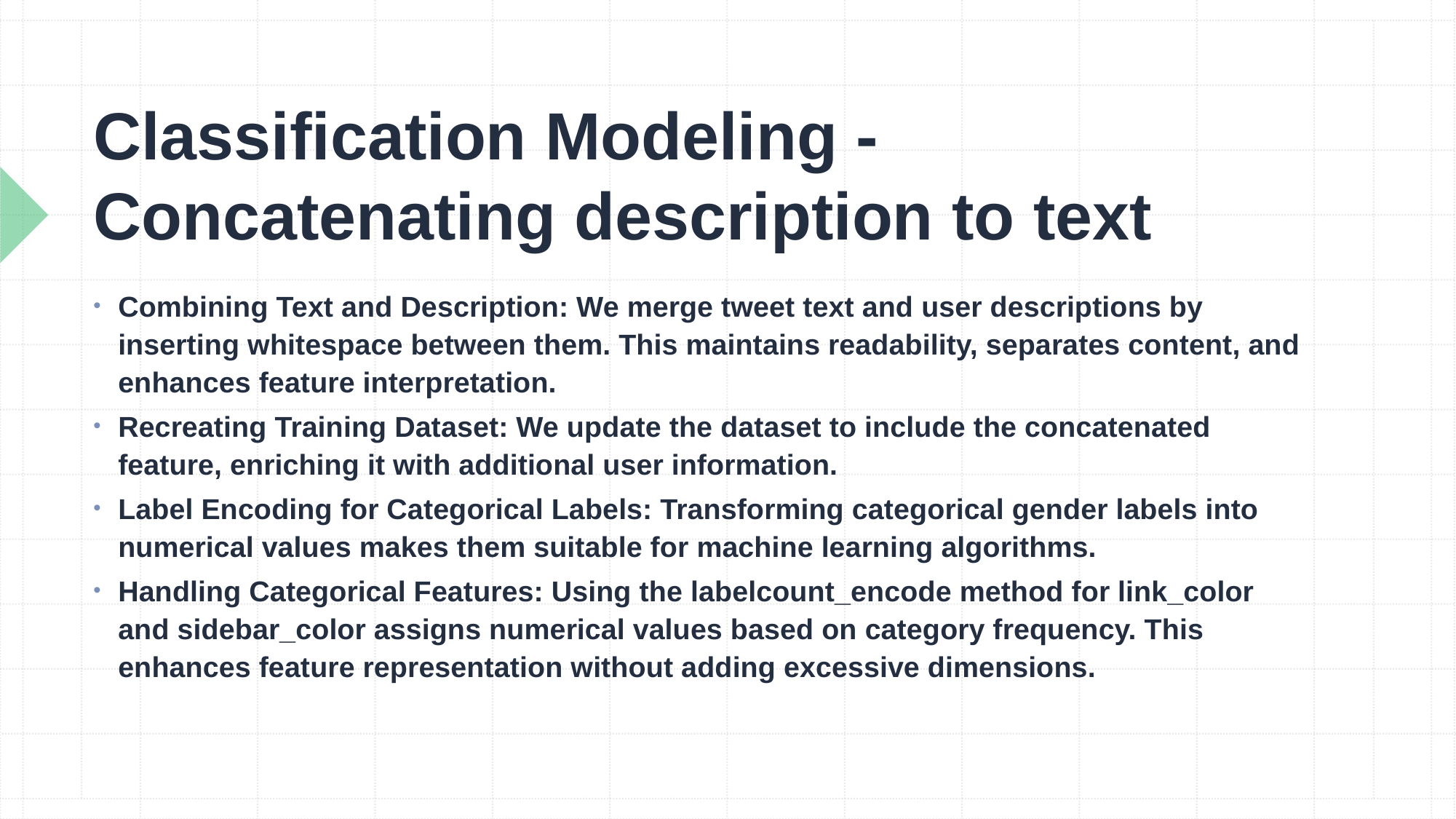

# Classification Modeling - Concatenating description to text
Combining Text and Description: We merge tweet text and user descriptions by inserting whitespace between them. This maintains readability, separates content, and enhances feature interpretation.
Recreating Training Dataset: We update the dataset to include the concatenated feature, enriching it with additional user information.
Label Encoding for Categorical Labels: Transforming categorical gender labels into numerical values makes them suitable for machine learning algorithms.
Handling Categorical Features: Using the labelcount_encode method for link_color and sidebar_color assigns numerical values based on category frequency. This enhances feature representation without adding excessive dimensions.